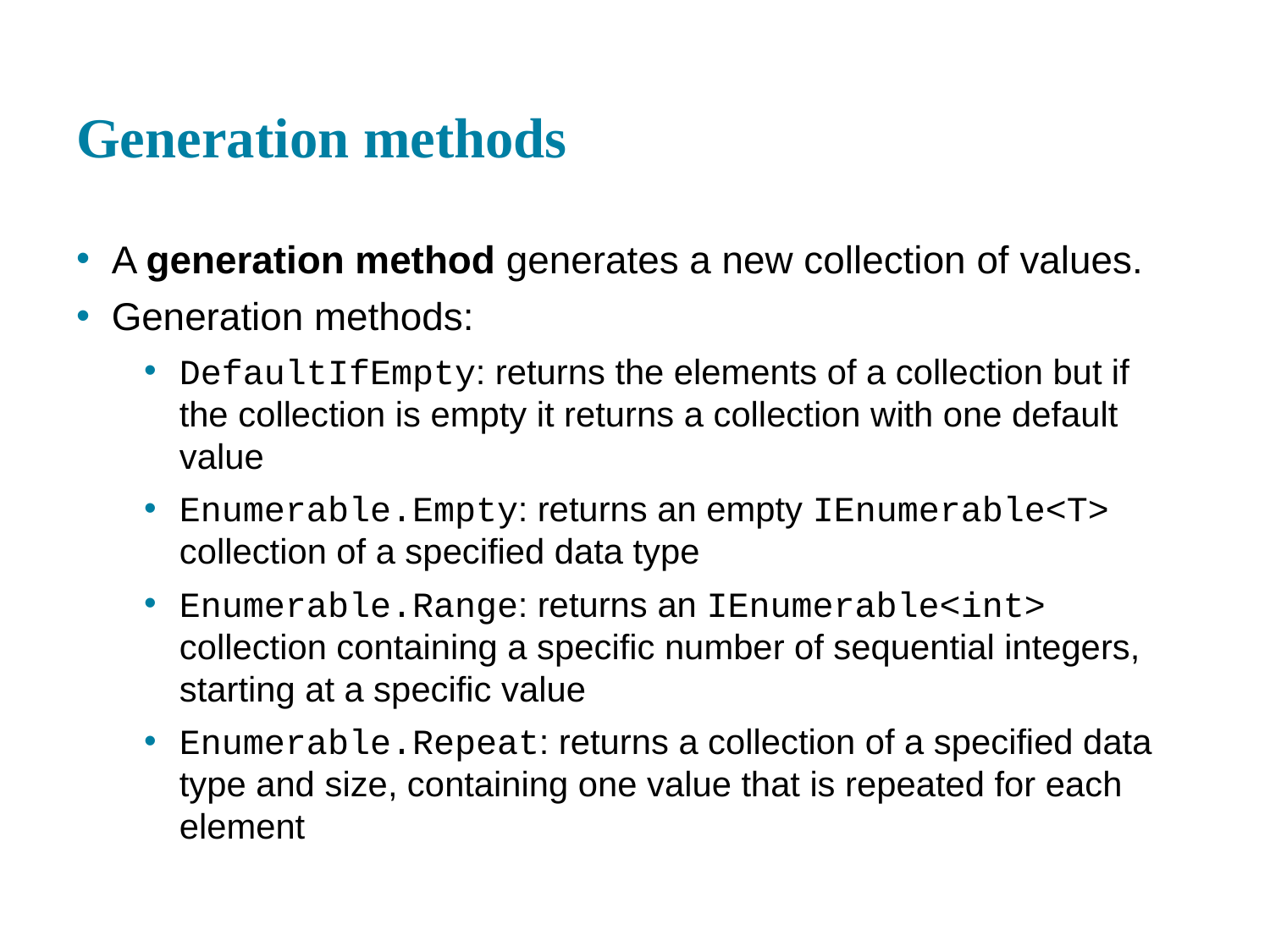

# Generation methods
A generation method generates a new collection of values.
Generation methods:
DefaultIfEmpty: returns the elements of a collection but if the collection is empty it returns a collection with one default value
Enumerable.Empty: returns an empty IEnumerable<T> collection of a specified data type
Enumerable.Range: returns an IEnumerable<int> collection containing a specific number of sequential integers, starting at a specific value
Enumerable.Repeat: returns a collection of a specified data type and size, containing one value that is repeated for each element